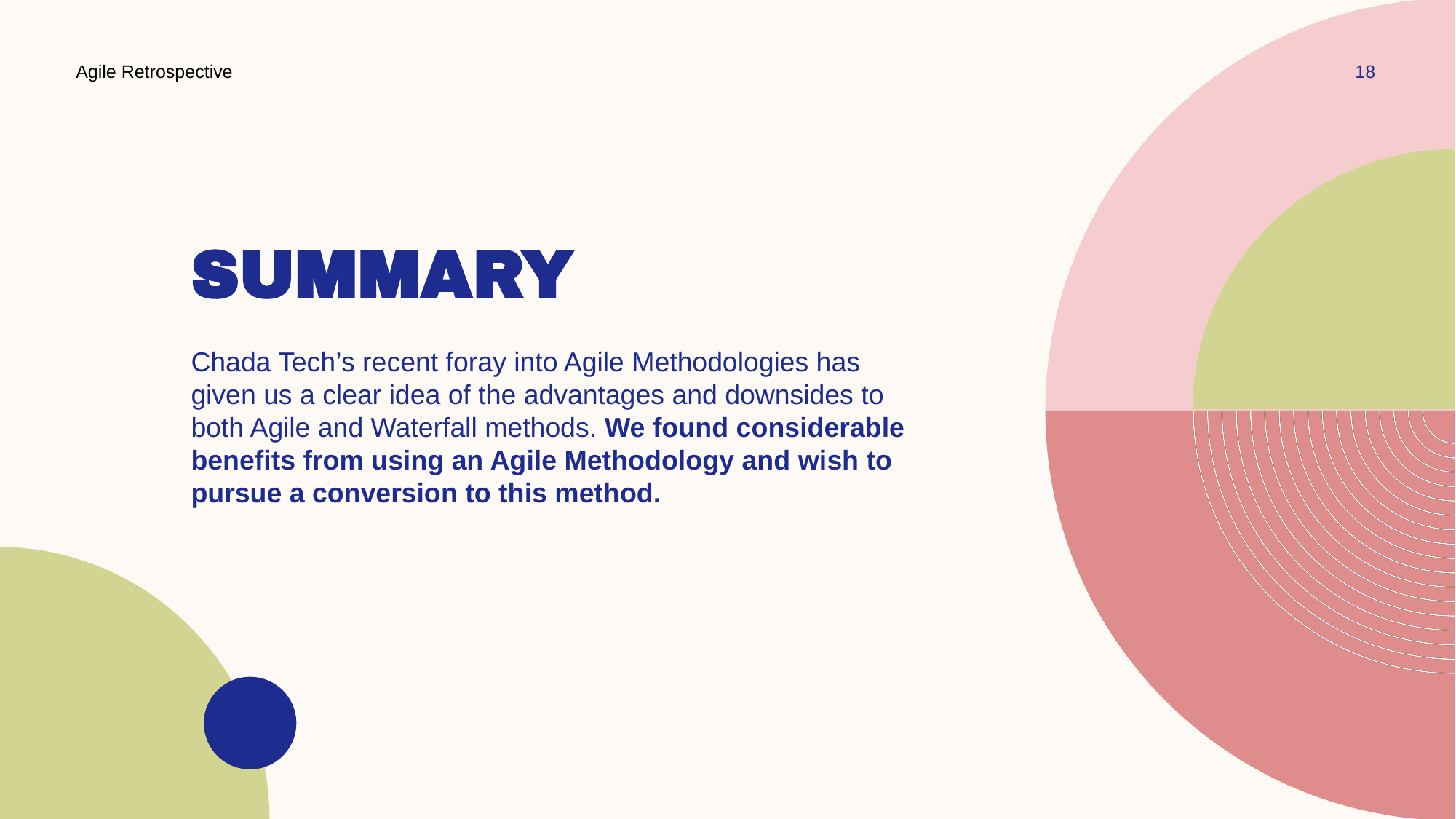

Agile Retrospective
18
# SUMMARY
Chada Tech’s recent foray into Agile Methodologies has given us a clear idea of the advantages and downsides to both Agile and Waterfall methods. We found considerable benefits from using an Agile Methodology and wish to pursue a conversion to this method.